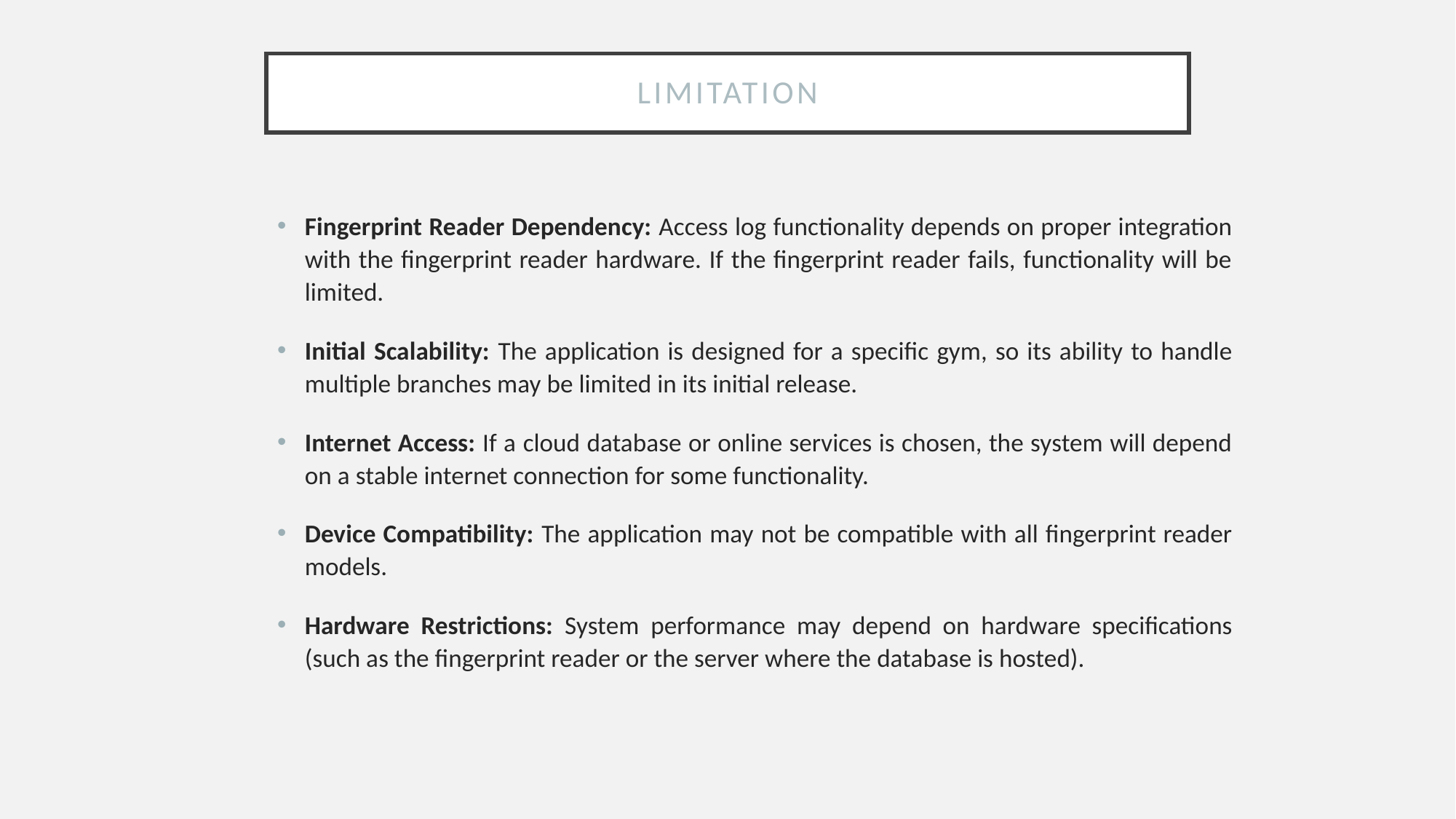

# limitation
Fingerprint Reader Dependency: Access log functionality depends on proper integration with the fingerprint reader hardware. If the fingerprint reader fails, functionality will be limited.
Initial Scalability: The application is designed for a specific gym, so its ability to handle multiple branches may be limited in its initial release.
Internet Access: If a cloud database or online services is chosen, the system will depend on a stable internet connection for some functionality.
Device Compatibility: The application may not be compatible with all fingerprint reader models.
Hardware Restrictions: System performance may depend on hardware specifications (such as the fingerprint reader or the server where the database is hosted).